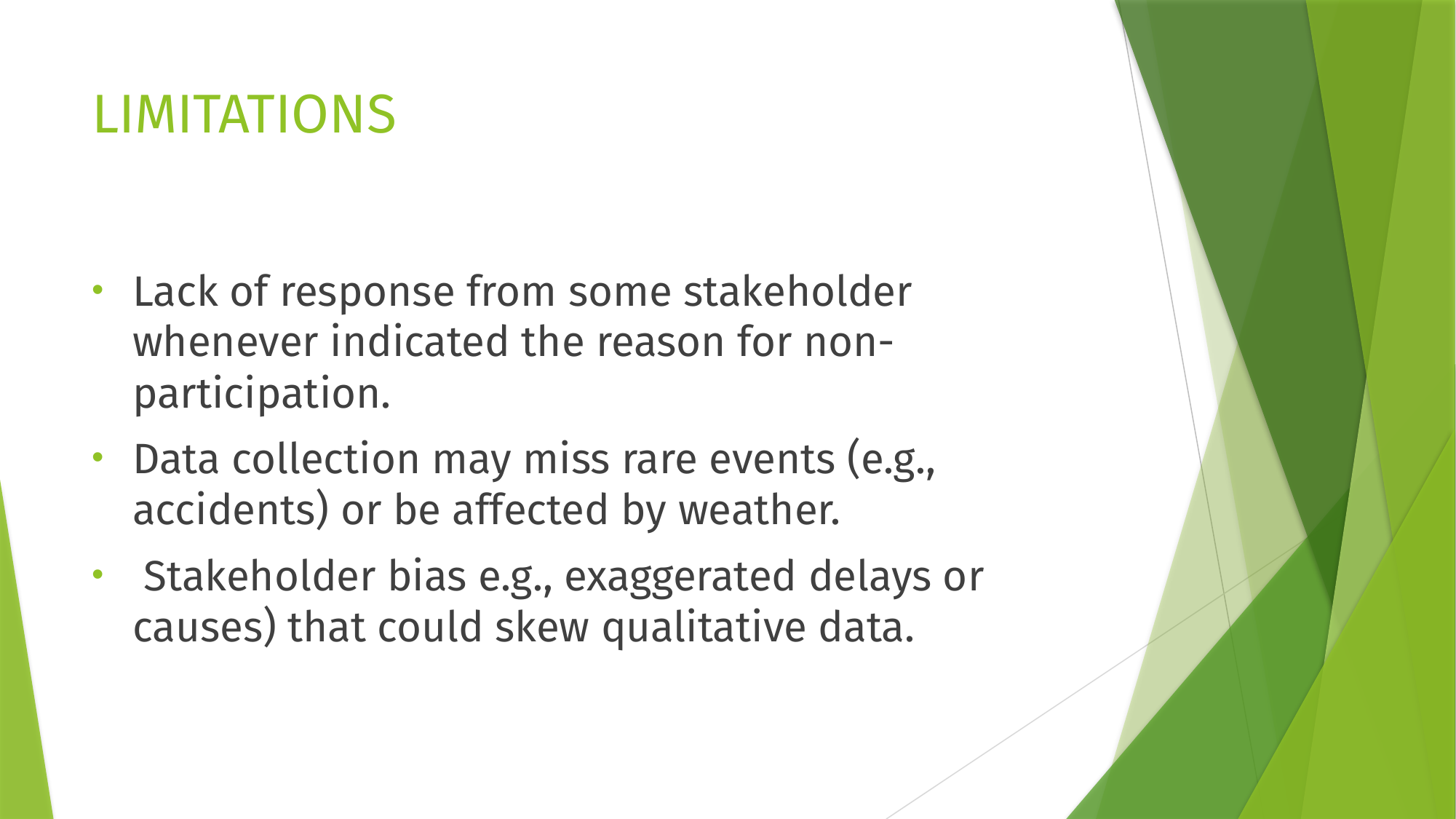

# LIMITATIONS
Lack of response from some stakeholder whenever indicated the reason for non-participation.
Data collection may miss rare events (e.g., accidents) or be affected by weather.
 Stakeholder bias e.g., exaggerated delays or causes) that could skew qualitative data.